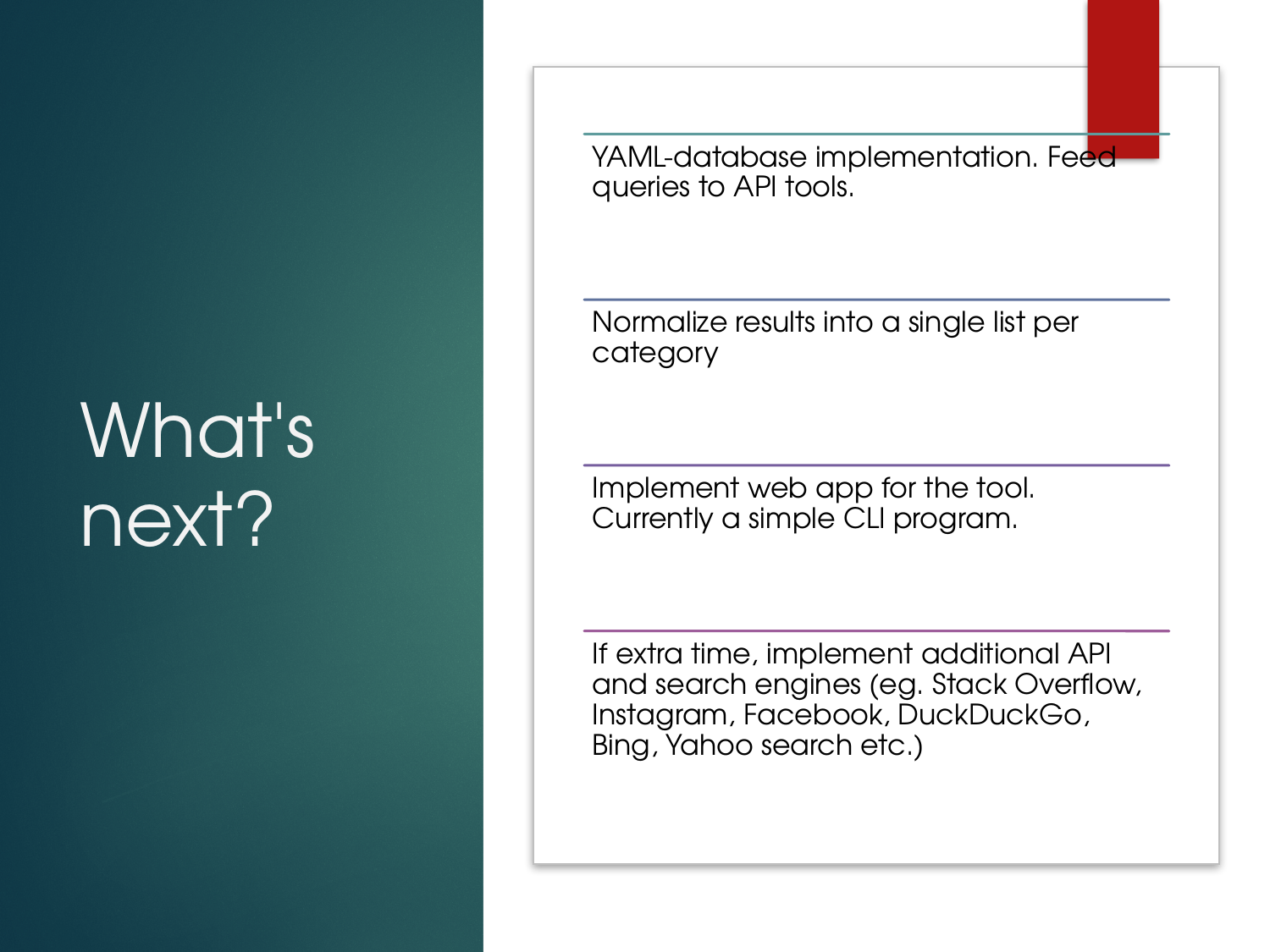

YAML-database implementation. Feed queries to API tools.
Normalize results into a single list per category
Implement web app for the tool. Currently a simple CLI program.
If extra time, implement additional API and search engines (eg. Stack Overflow, Instagram, Facebook, DuckDuckGo, Bing, Yahoo search etc.)
# What's next?